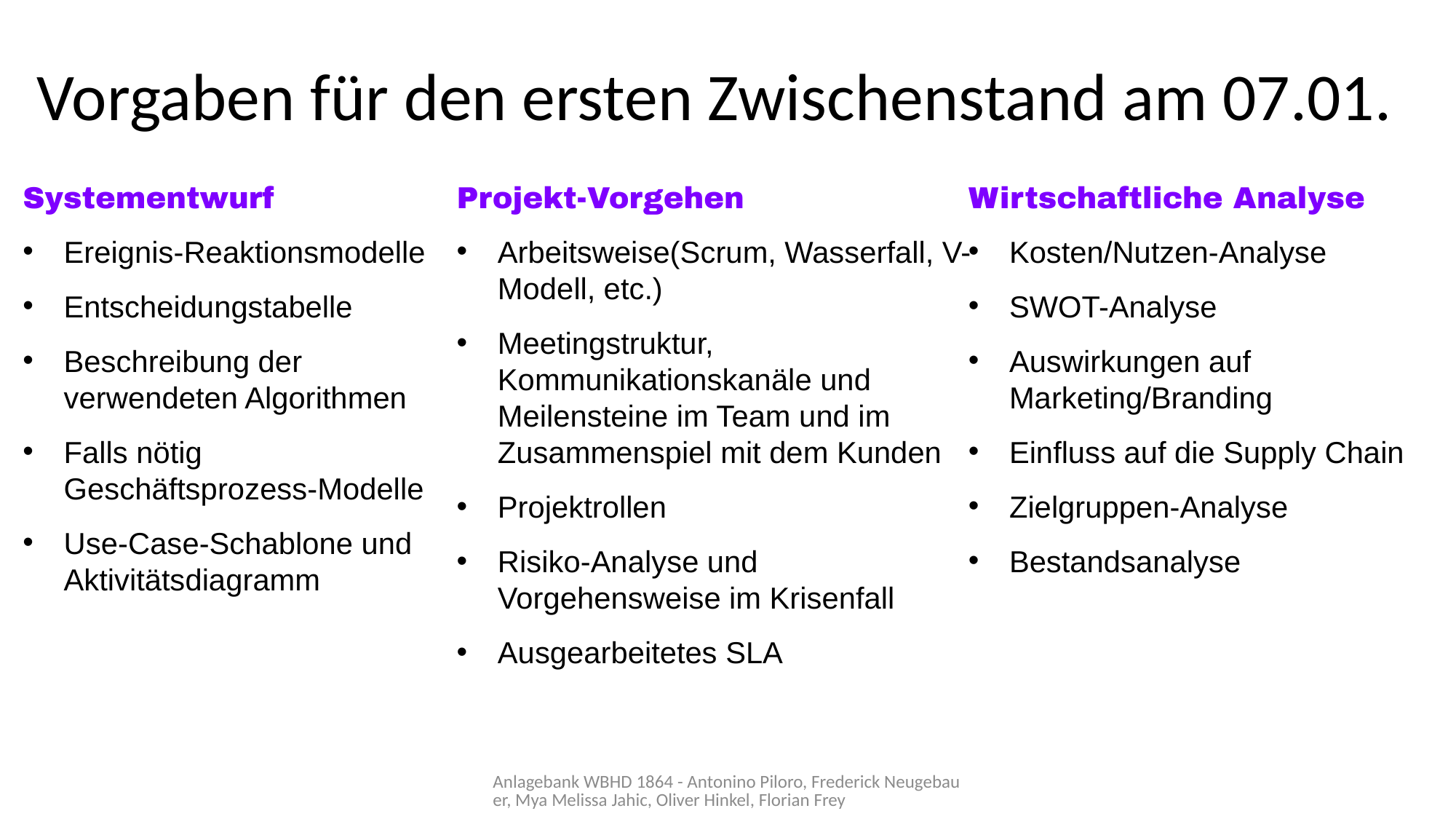

# Vorgaben für den ersten Zwischenstand am 07.01.
Wirtschaftliche Analyse
Kosten/Nutzen-Analyse
SWOT-Analyse
Auswirkungen auf Marketing/Branding
Einfluss auf die Supply Chain
Zielgruppen-Analyse
Bestandsanalyse
Systementwurf
Ereignis-Reaktionsmodelle
Entscheidungstabelle
Beschreibung der verwendeten Algorithmen
Falls nötig Geschäftsprozess-Modelle
Use-Case-Schablone und Aktivitätsdiagramm

Projekt-Vorgehen
Arbeitsweise(Scrum, Wasserfall, V-Modell, etc.)
Meetingstruktur, Kommunikationskanäle und Meilensteine im Team und im Zusammenspiel mit dem Kunden
Projektrollen
Risiko-Analyse und Vorgehensweise im Krisenfall
Ausgearbeitetes SLA

Anlagebank WBHD 1864 - Antonino Piloro, Frederick Neugebauer, Mya Melissa Jahic, Oliver Hinkel, Florian Frey